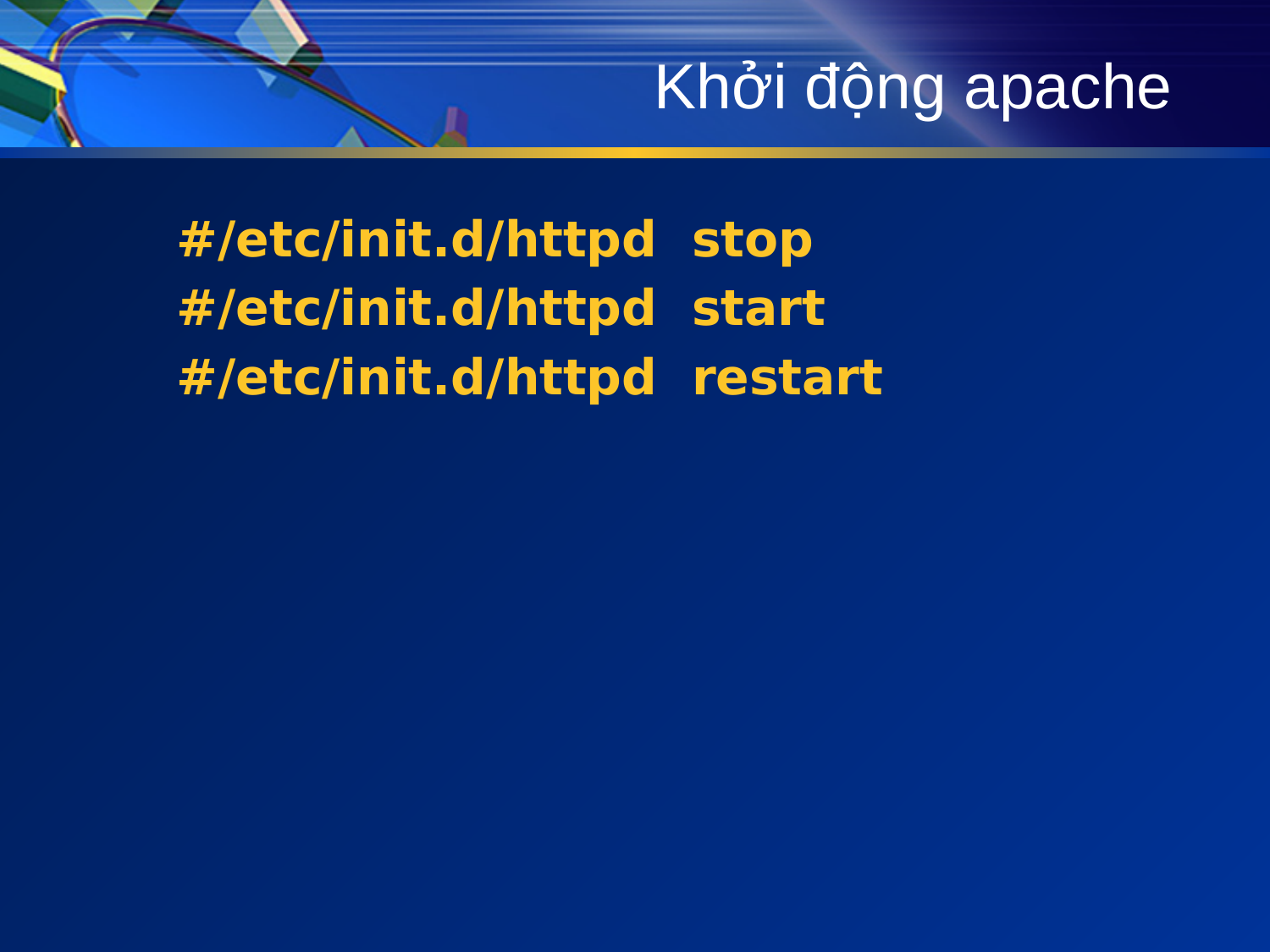

# Khởi động apache
	#/etc/init.d/httpd  stop
	#/etc/init.d/httpd  start
	#/etc/init.d/httpd  restart